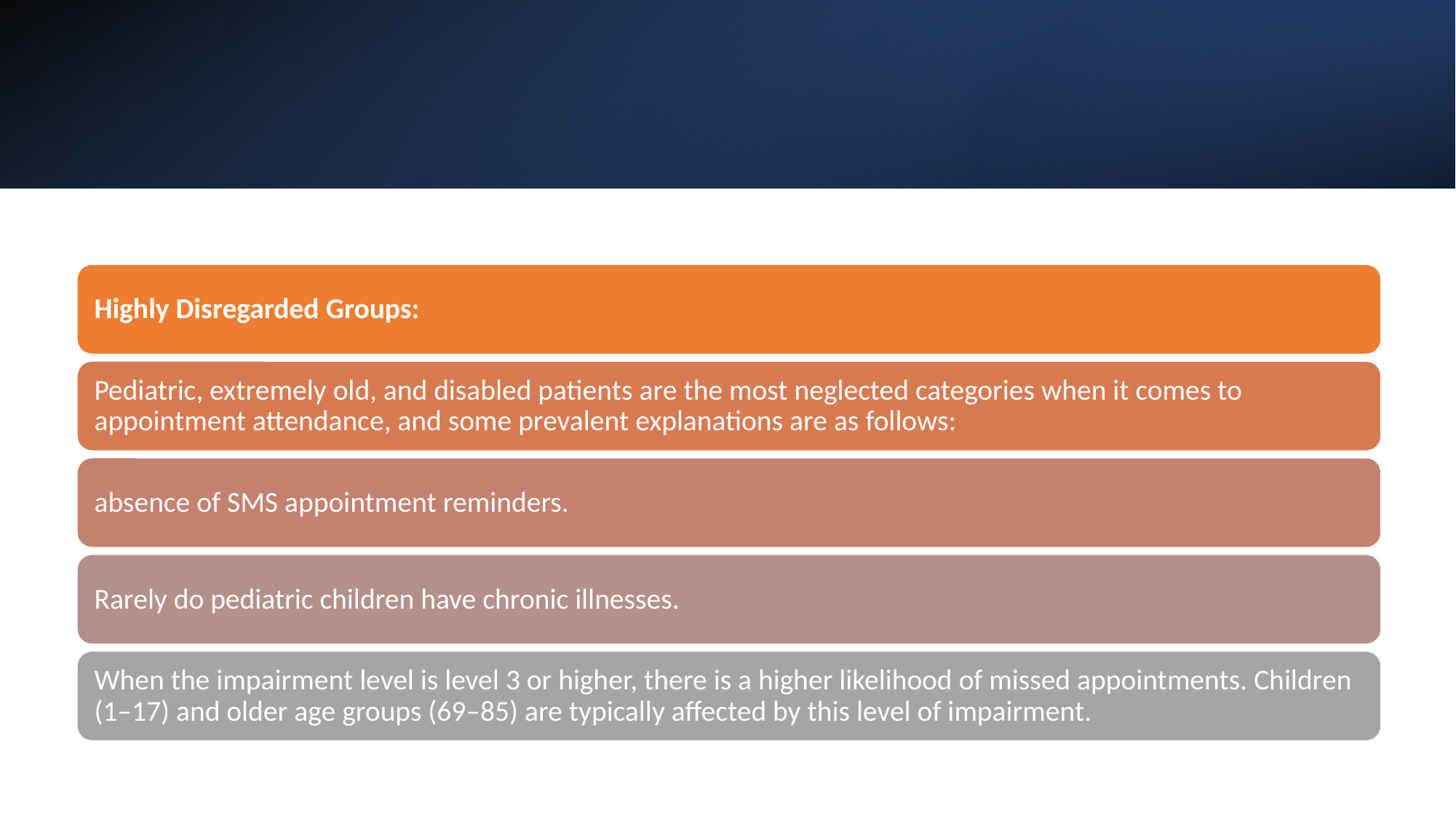

Highly Disregarded Groups:
Pediatric, extremely old, and disabled patients are the most neglected categories when it comes to appointment attendance, and some prevalent explanations are as follows:
absence of SMS appointment reminders.
Rarely do pediatric children have chronic illnesses.
When the impairment level is level 3 or higher, there is a higher likelihood of missed appointments. Children (1–17) and older age groups (69–85) are typically affected by this level of impairment.